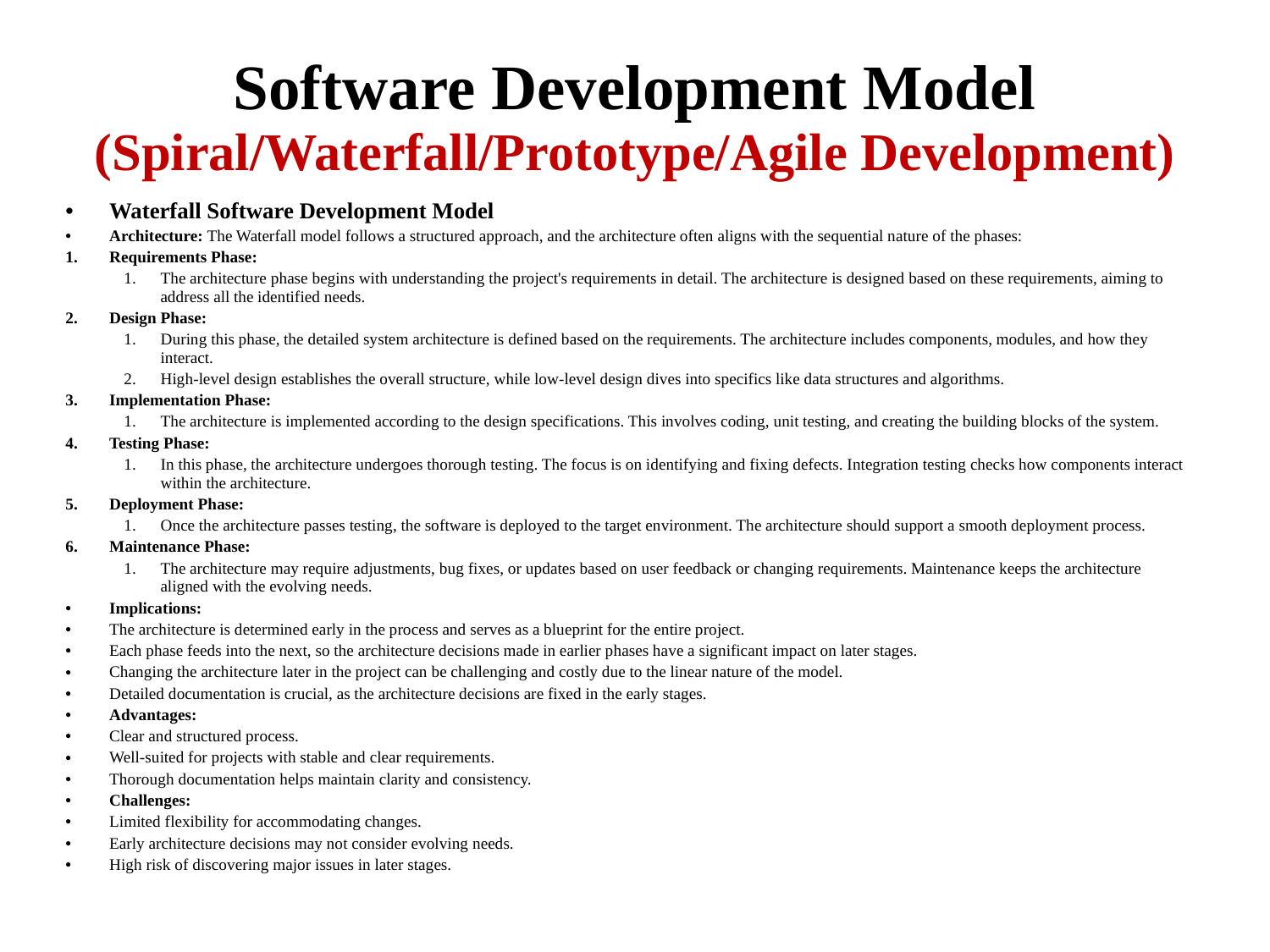

# Software Development Model (Spiral/Waterfall/Prototype/Agile Development)
Waterfall Software Development Model
Architecture: The Waterfall model follows a structured approach, and the architecture often aligns with the sequential nature of the phases:
Requirements Phase:
The architecture phase begins with understanding the project's requirements in detail. The architecture is designed based on these requirements, aiming to address all the identified needs.
Design Phase:
During this phase, the detailed system architecture is defined based on the requirements. The architecture includes components, modules, and how they interact.
High-level design establishes the overall structure, while low-level design dives into specifics like data structures and algorithms.
Implementation Phase:
The architecture is implemented according to the design specifications. This involves coding, unit testing, and creating the building blocks of the system.
Testing Phase:
In this phase, the architecture undergoes thorough testing. The focus is on identifying and fixing defects. Integration testing checks how components interact within the architecture.
Deployment Phase:
Once the architecture passes testing, the software is deployed to the target environment. The architecture should support a smooth deployment process.
Maintenance Phase:
The architecture may require adjustments, bug fixes, or updates based on user feedback or changing requirements. Maintenance keeps the architecture aligned with the evolving needs.
Implications:
The architecture is determined early in the process and serves as a blueprint for the entire project.
Each phase feeds into the next, so the architecture decisions made in earlier phases have a significant impact on later stages.
Changing the architecture later in the project can be challenging and costly due to the linear nature of the model.
Detailed documentation is crucial, as the architecture decisions are fixed in the early stages.
Advantages:
Clear and structured process.
Well-suited for projects with stable and clear requirements.
Thorough documentation helps maintain clarity and consistency.
Challenges:
Limited flexibility for accommodating changes.
Early architecture decisions may not consider evolving needs.
High risk of discovering major issues in later stages.